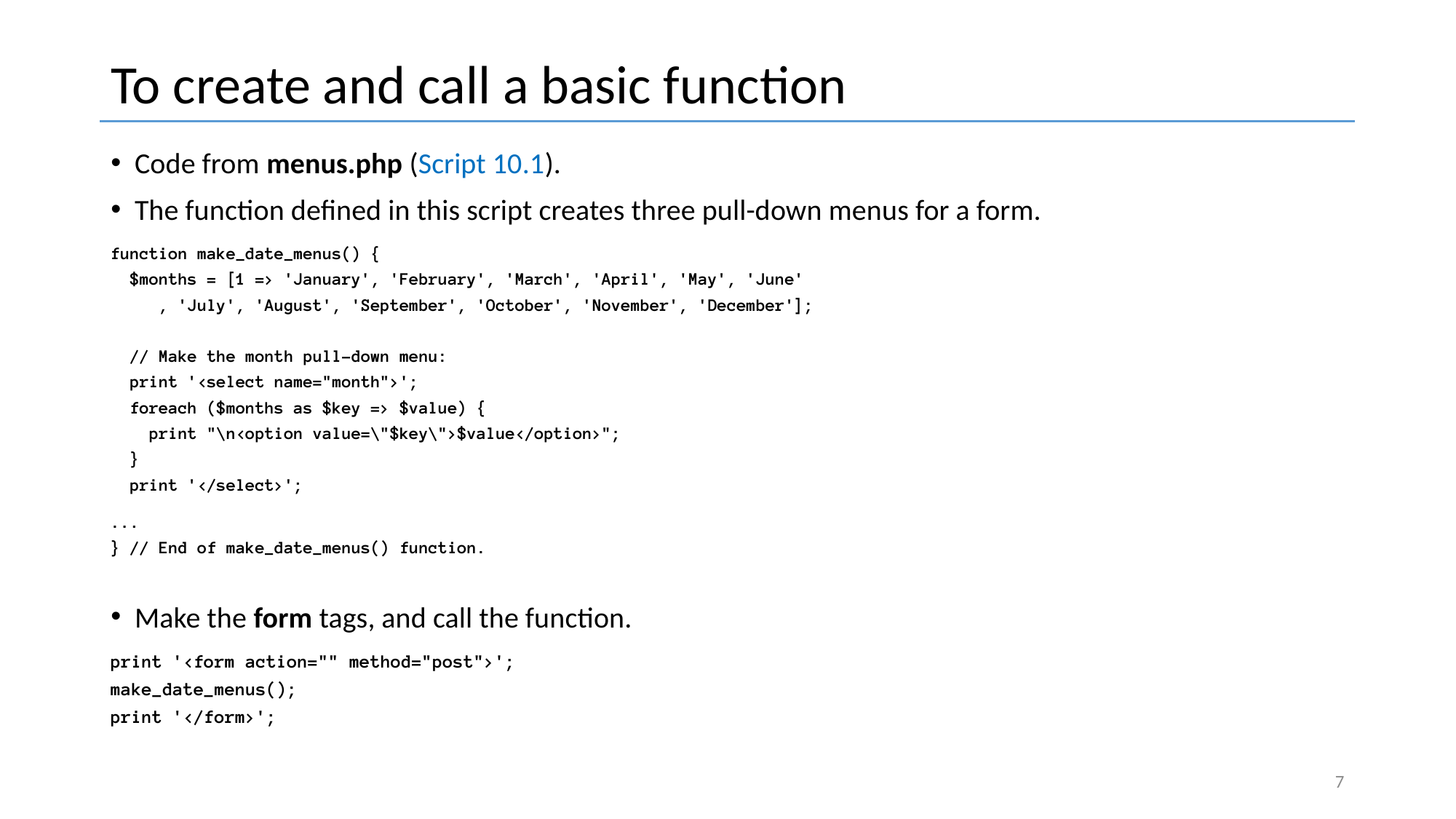

# To create and call a basic function
Code from menus.php (Script 10.1).
The function defined in this script creates three pull-down menus for a form.
function make_date_menus() {
  $months = [1 => 'January', 'February', 'March', 'April', 'May', 'June'
     , 'July', 'August', 'September', 'October', 'November', 'December'];
  // Make the month pull-down menu:
  print '<select name="month">';
  foreach ($months as $key => $value) {
    print "\n<option value=\"$key\">$value</option>";
  }
  print '</select>';
...
} // End of make_date_menus() function.

Make the form tags, and call the function.
print '<form action="" method="post">';
make_date_menus();
print '</form>';
7